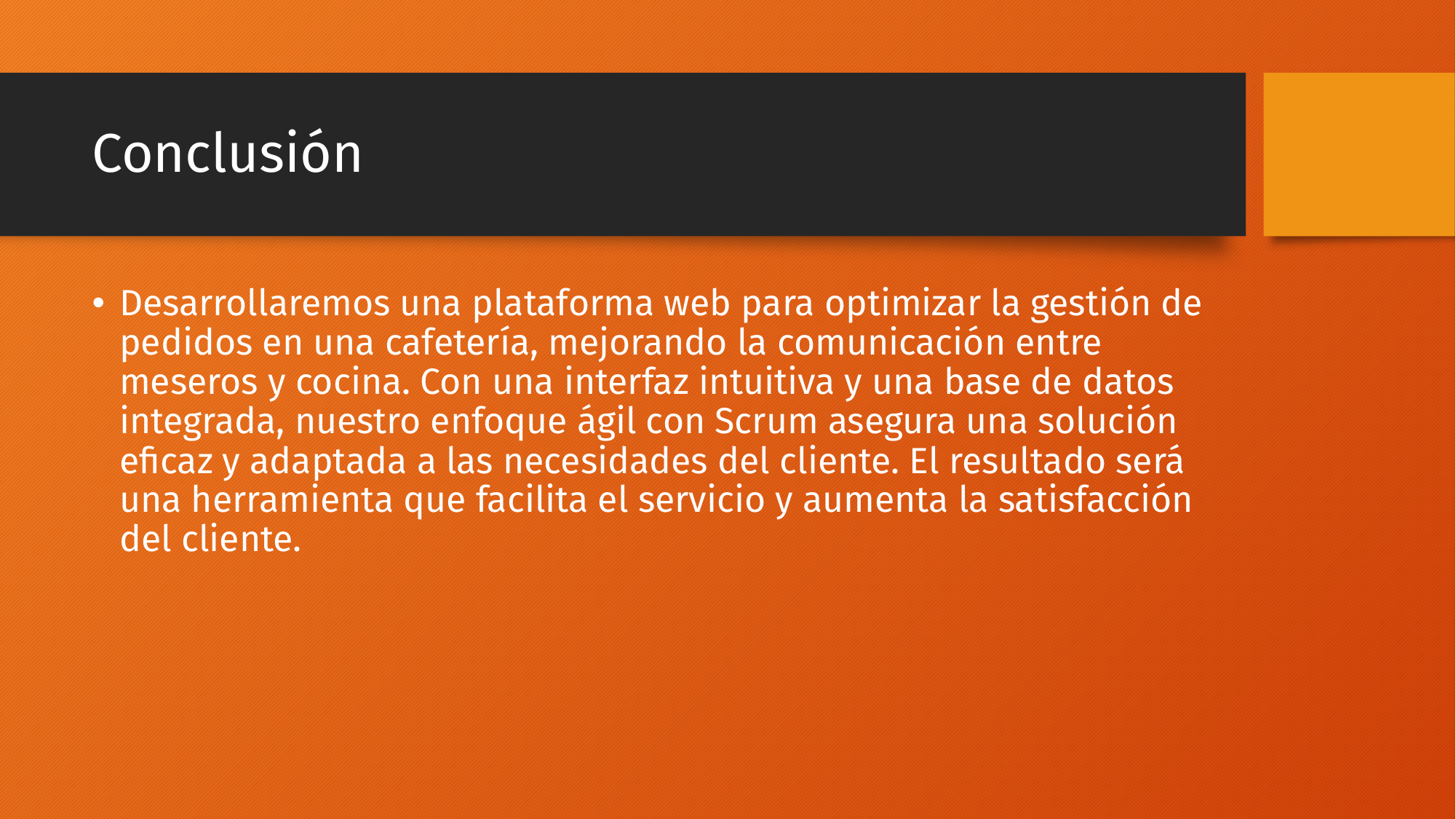

# Conclusión
Desarrollaremos una plataforma web para optimizar la gestión de pedidos en una cafetería, mejorando la comunicación entre meseros y cocina. Con una interfaz intuitiva y una base de datos integrada, nuestro enfoque ágil con Scrum asegura una solución eficaz y adaptada a las necesidades del cliente. El resultado será una herramienta que facilita el servicio y aumenta la satisfacción del cliente.